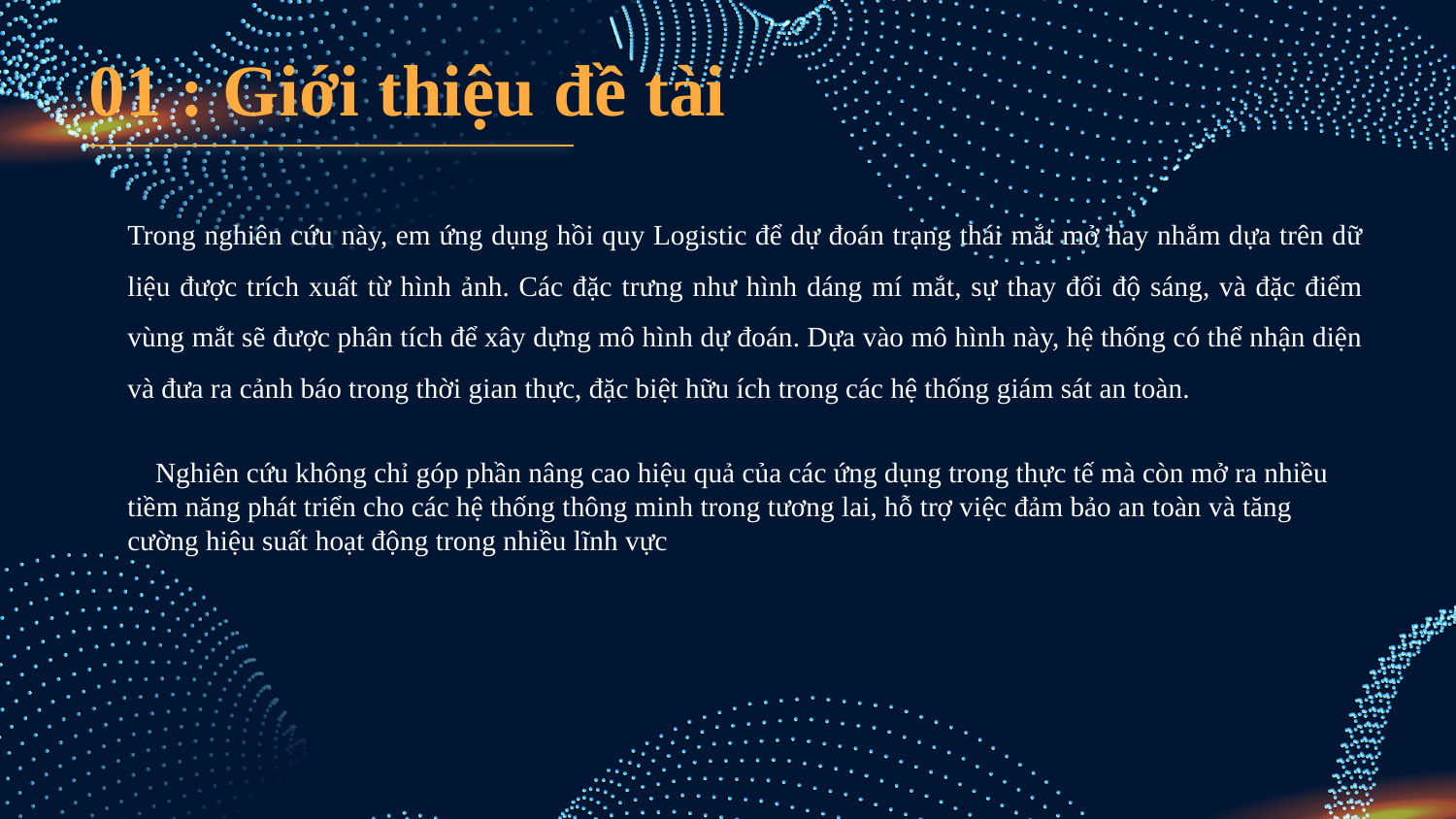

01 : Giới thiệu đề tài
Trong nghiên cứu này, em ứng dụng hồi quy Logistic để dự đoán trạng thái mắt mở hay nhắm dựa trên dữ liệu được trích xuất từ hình ảnh. Các đặc trưng như hình dáng mí mắt, sự thay đổi độ sáng, và đặc điểm vùng mắt sẽ được phân tích để xây dựng mô hình dự đoán. Dựa vào mô hình này, hệ thống có thể nhận diện và đưa ra cảnh báo trong thời gian thực, đặc biệt hữu ích trong các hệ thống giám sát an toàn.

    Nghiên cứu không chỉ góp phần nâng cao hiệu quả của các ứng dụng trong thực tế mà còn mở ra nhiều tiềm năng phát triển cho các hệ thống thông minh trong tương lai, hỗ trợ việc đảm bảo an toàn và tăng cường hiệu suất hoạt động trong nhiều lĩnh vực